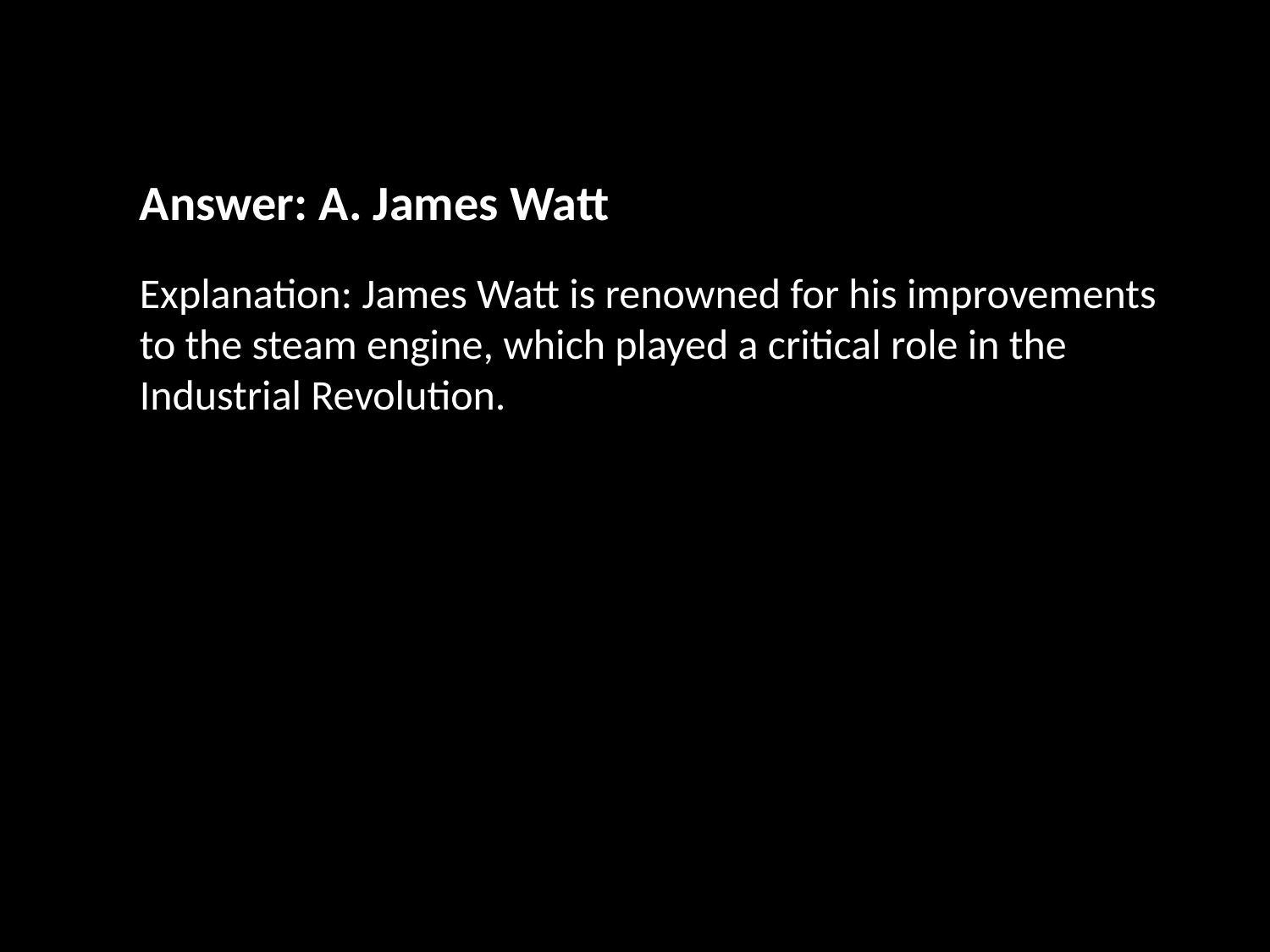

#

Answer: A. James Watt
Explanation: James Watt is renowned for his improvements to the steam engine, which played a critical role in the Industrial Revolution.